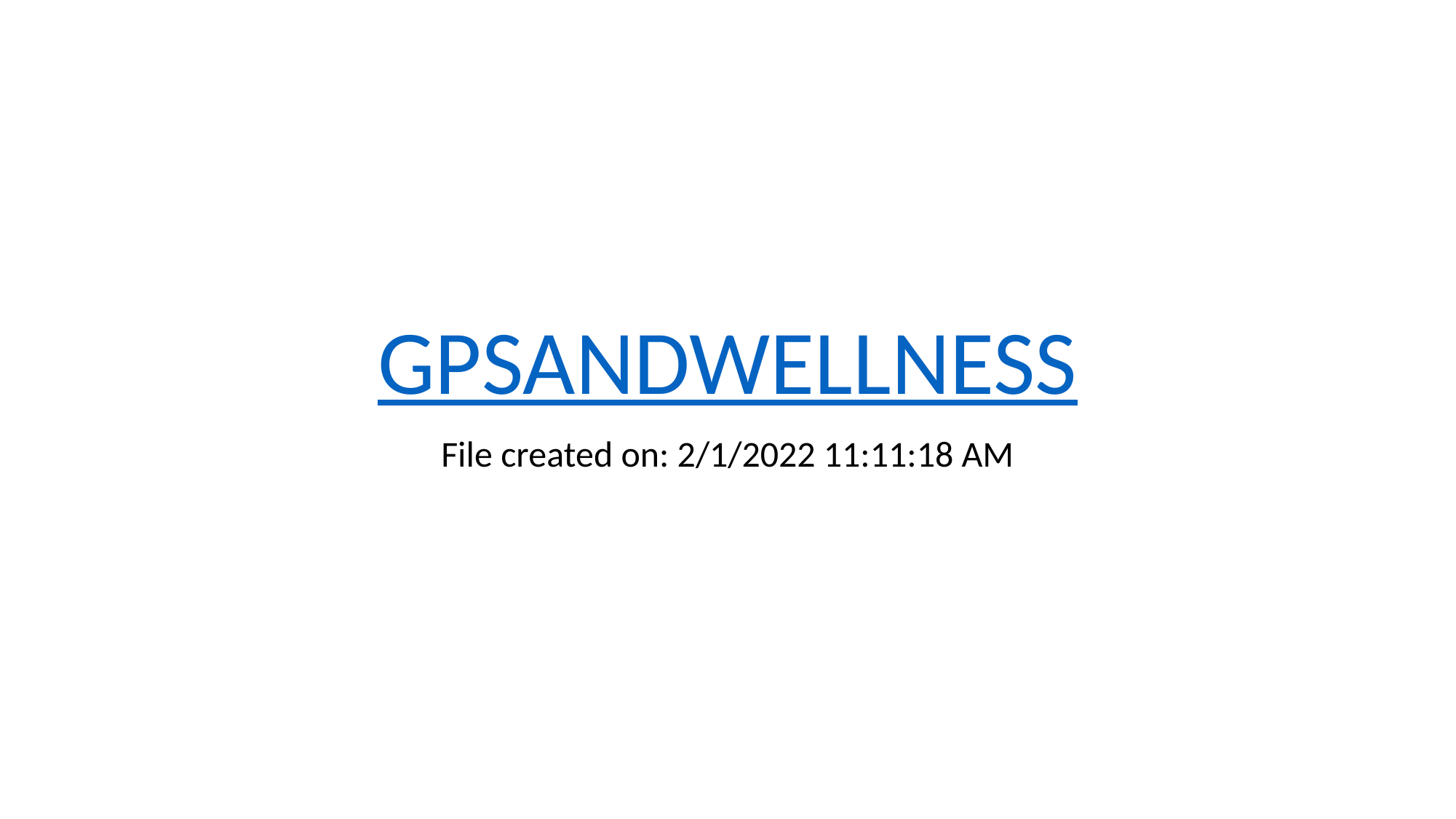

# GPSANDWELLNESS
File created on: 2/1/2022 11:11:18 AM